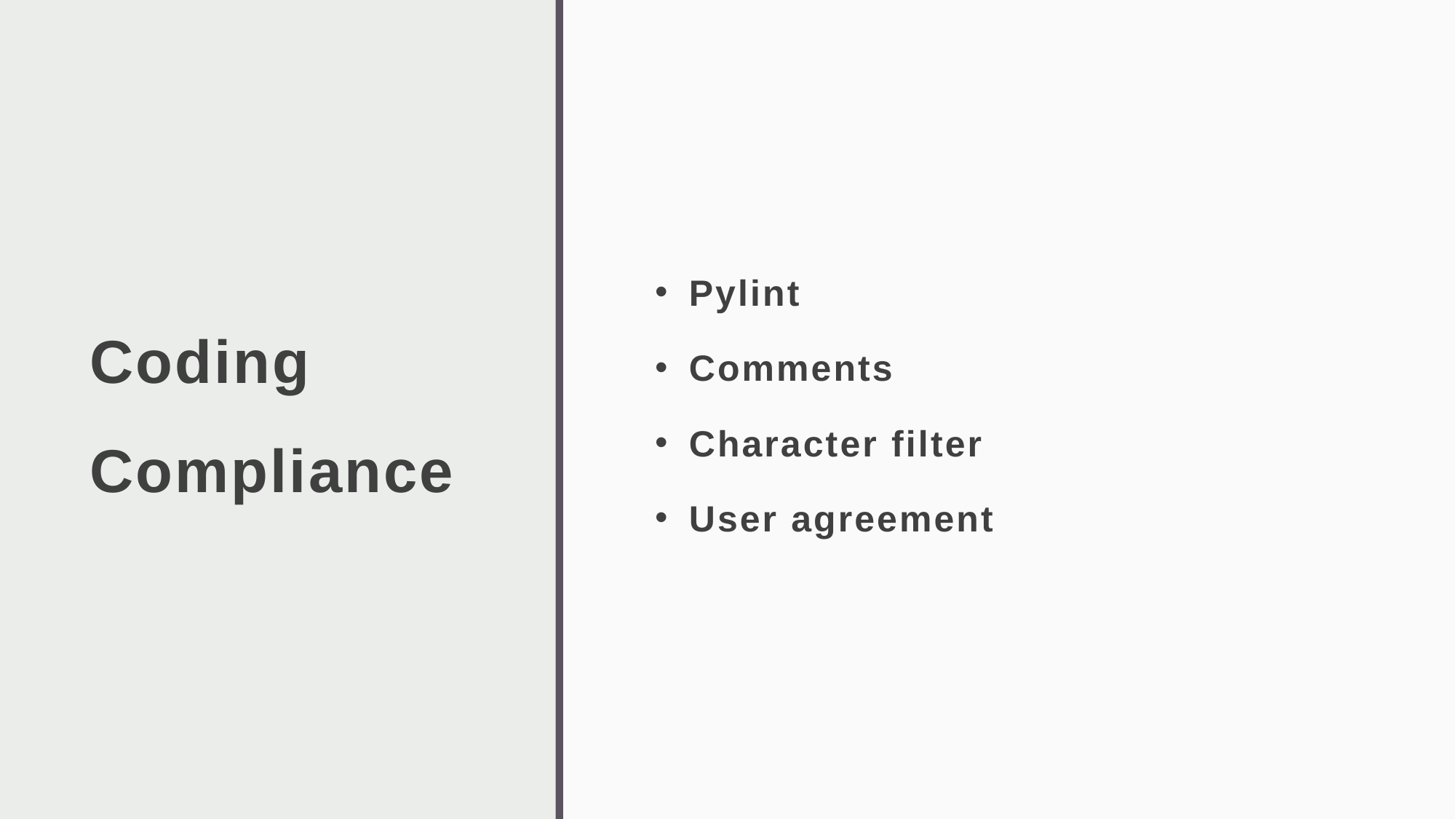

# Coding Compliance
Pylint
Comments
Character filter
User agreement